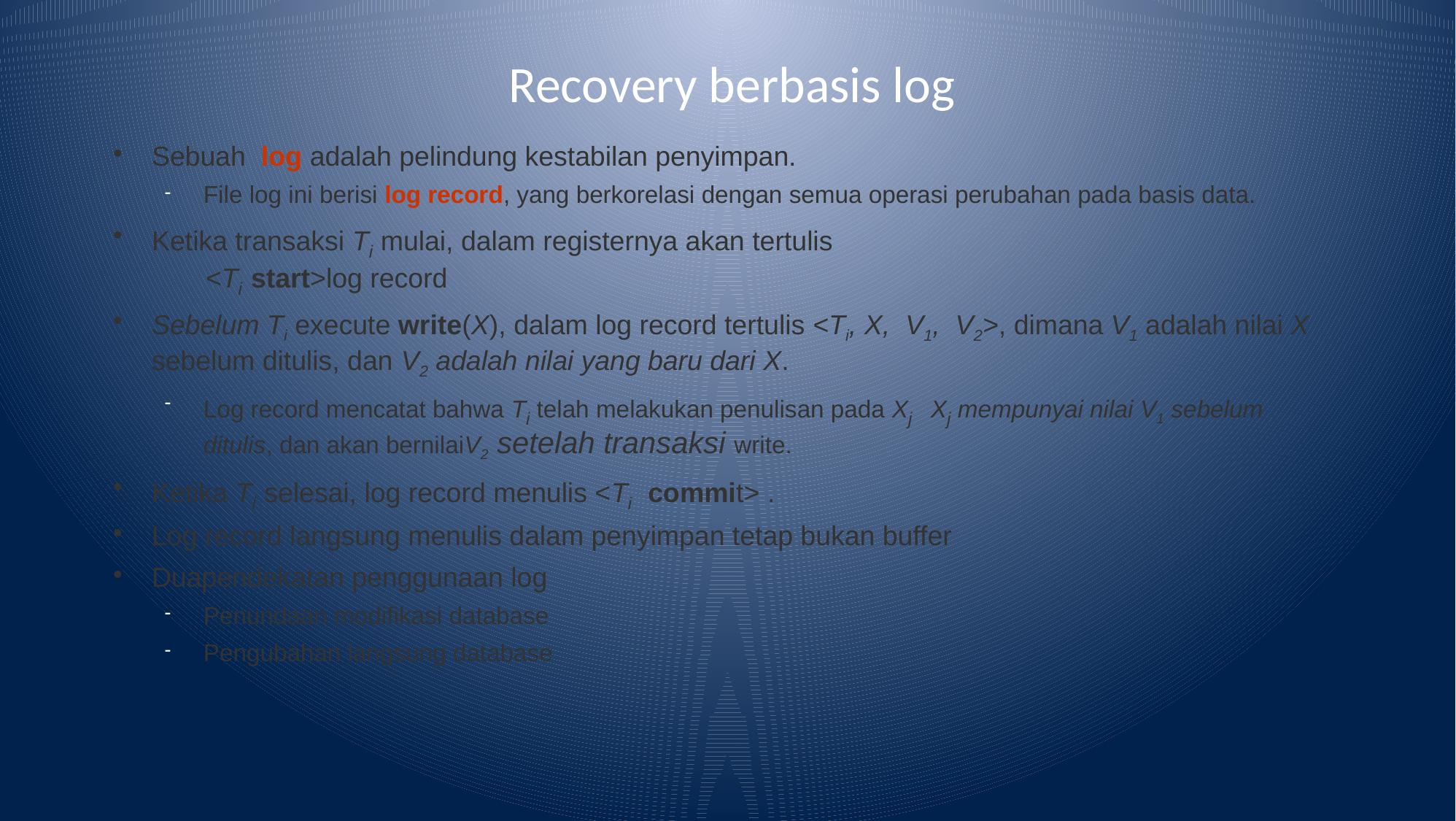

# Recovery berbasis log
Sebuah  log adalah pelindung kestabilan penyimpan.
File log ini berisi log record, yang berkorelasi dengan semua operasi perubahan pada basis data.
Ketika transaksi Ti mulai, dalam registernya akan tertulis
       <Ti  start>log record
Sebelum Ti execute write(X), dalam log record tertulis <Ti, X,  V1,  V2>, dimana V1 adalah nilai X  sebelum ditulis, dan V2 adalah nilai yang baru dari X.
Log record mencatat bahwa Ti telah melakukan penulisan pada Xj   Xj mempunyai nilai V1 sebelum ditulis, dan akan bernilaiV2 setelah transaksi write.
Ketika Ti selesai, log record menulis <Ti  commit> .
Log record langsung menulis dalam penyimpan tetap bukan buffer
Duapendekatan penggunaan log
Penundaan modifikasi database
Pengubahan langsung database